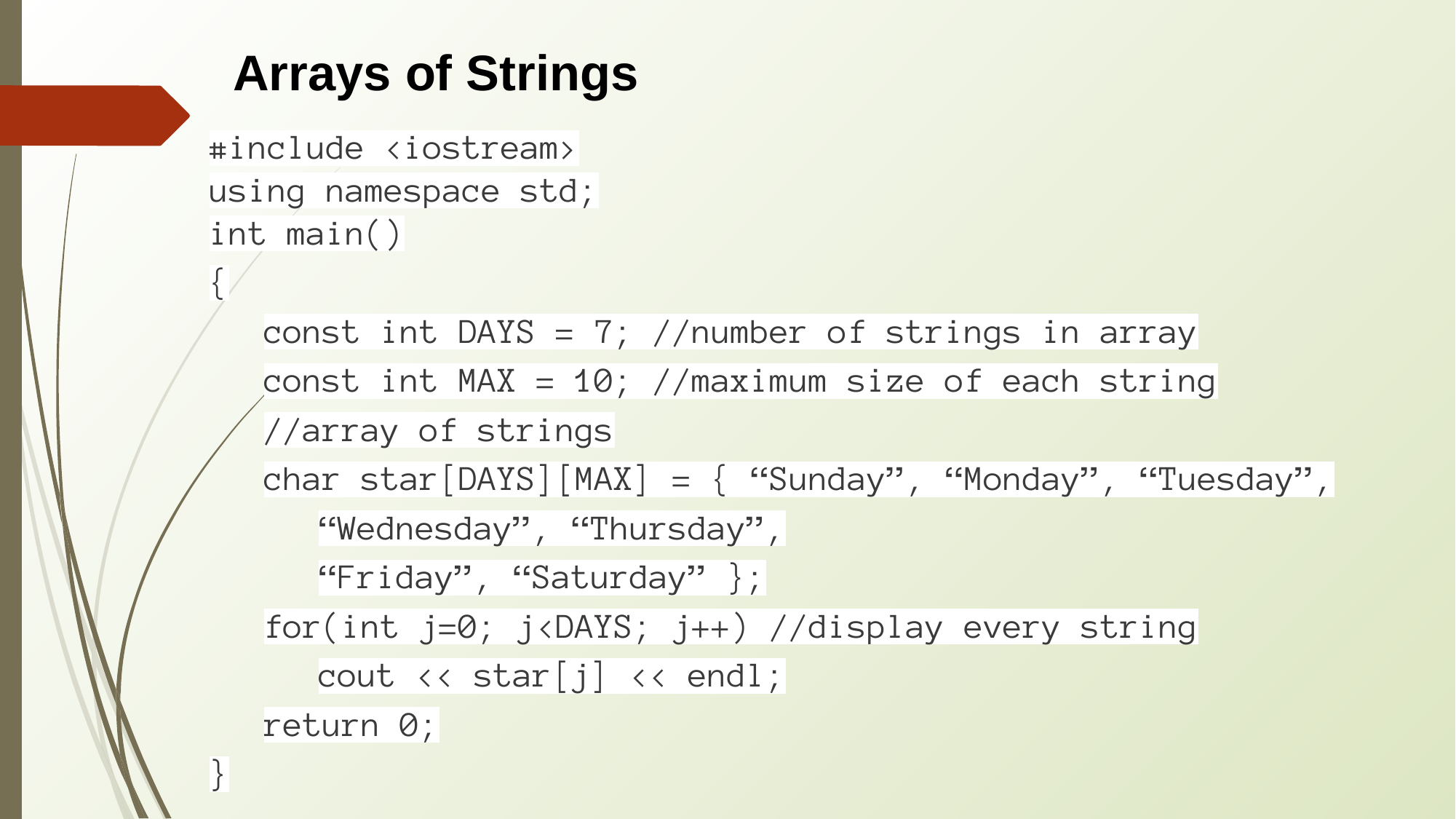

Arrays of Strings
#include <iostream>
using namespace std;
int main()
{
const int DAYS = 7; //number of strings in array
const int MAX = 10; //maximum size of each string
//array of strings
char star[DAYS][MAX] = { “Sunday”, “Monday”, “Tuesday”,
“Wednesday”, “Thursday”,
“Friday”, “Saturday” };
for(int j=0; j<DAYS; j++) //display every string
cout << star[j] << endl;
return 0;
}